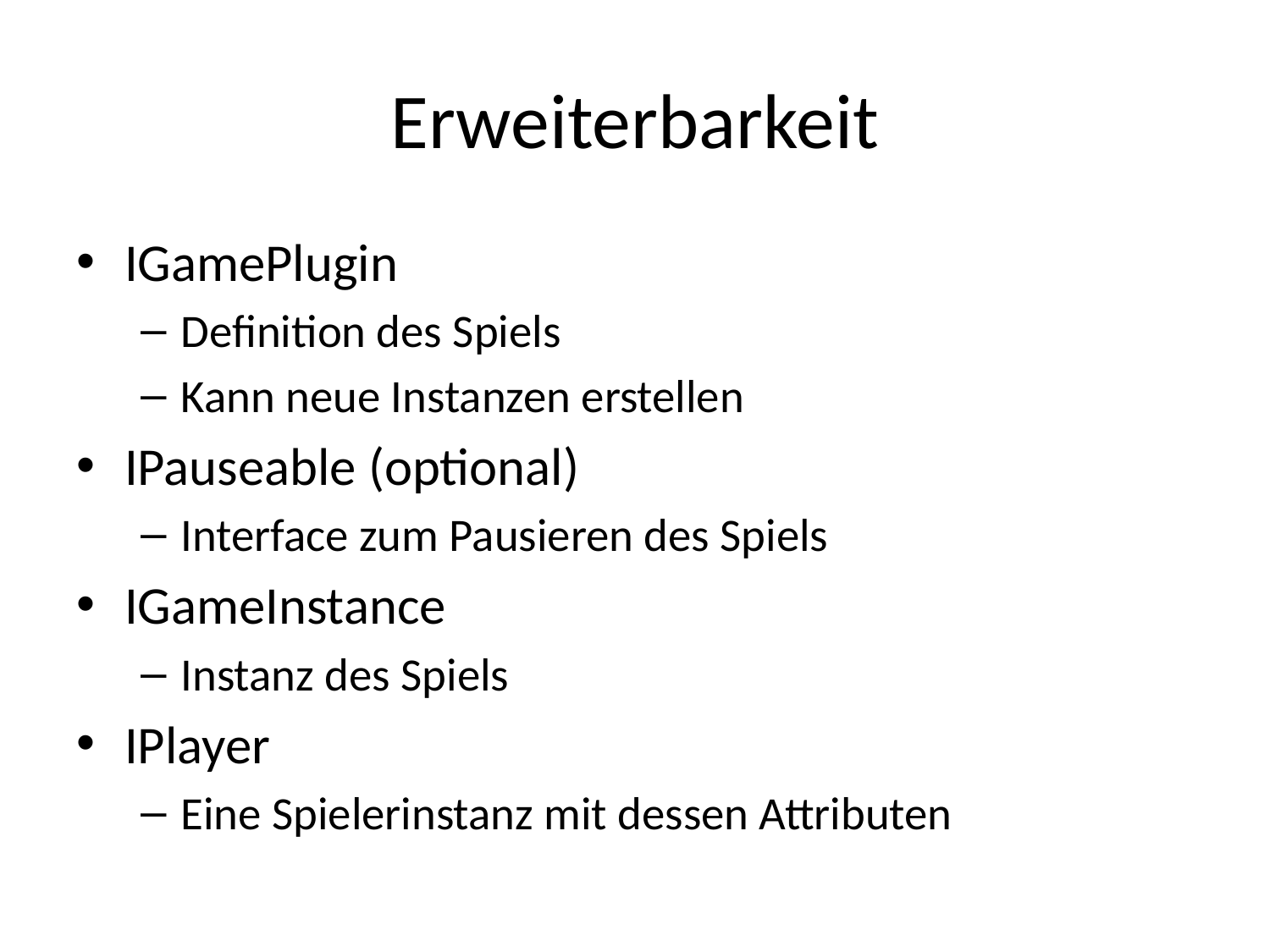

# Erweiterbarkeit
IGamePlugin
Definition des Spiels
Kann neue Instanzen erstellen
IPauseable (optional)
Interface zum Pausieren des Spiels
IGameInstance
Instanz des Spiels
IPlayer
Eine Spielerinstanz mit dessen Attributen